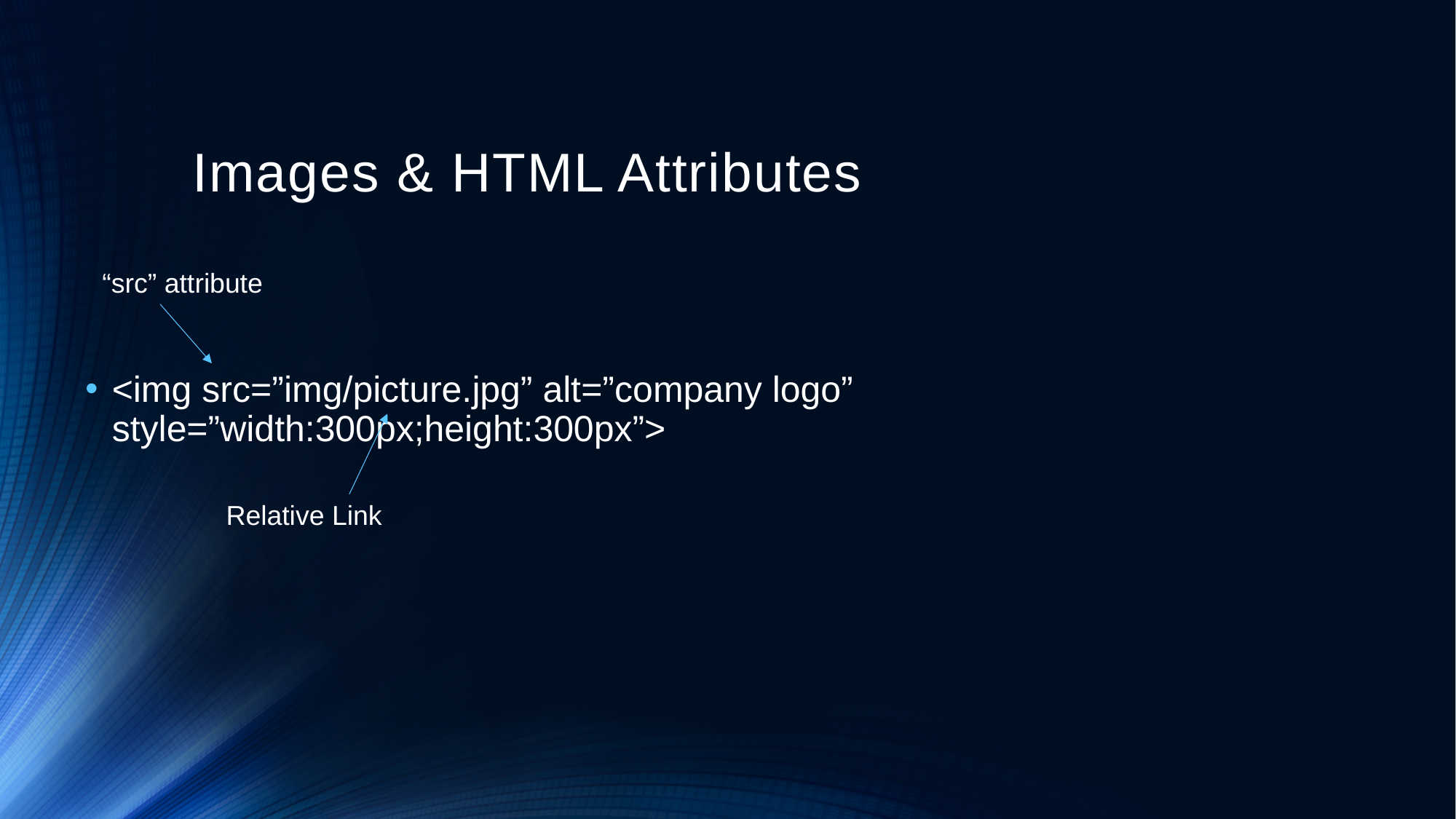

# Images & HTML Attributes

<img src=”img/picture.jpg” alt=”company logo” style=”width:300px;height:300px”>
“src” attribute
Relative Link